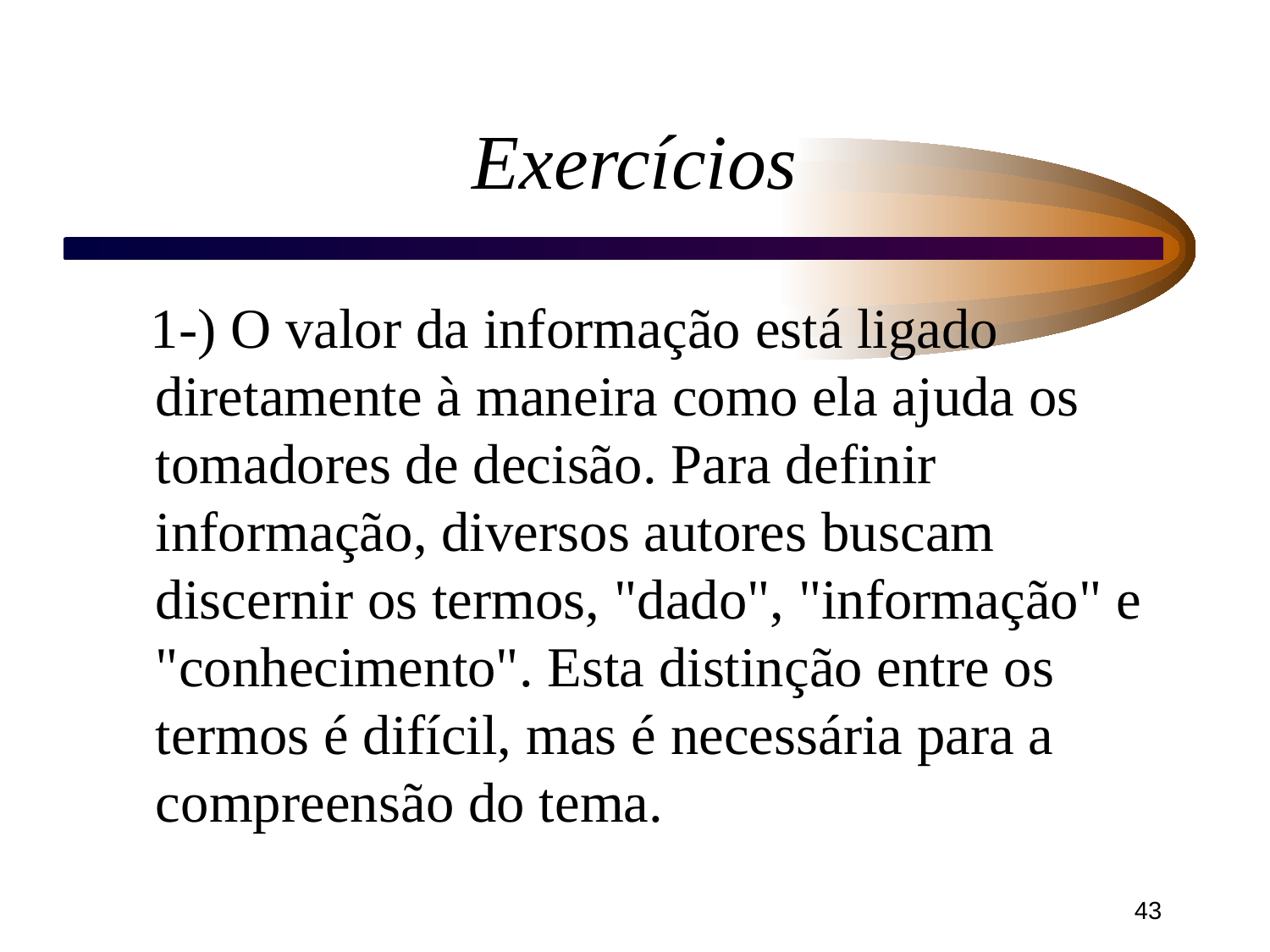

# Exercícios
   1-) O valor da informação está ligado diretamente à maneira como ela ajuda os tomadores de decisão. Para definir informação, diversos autores buscam discernir os termos, "dado", "informação" e "conhecimento". Esta distinção entre os termos é difícil, mas é necessária para a compreensão do tema.

43